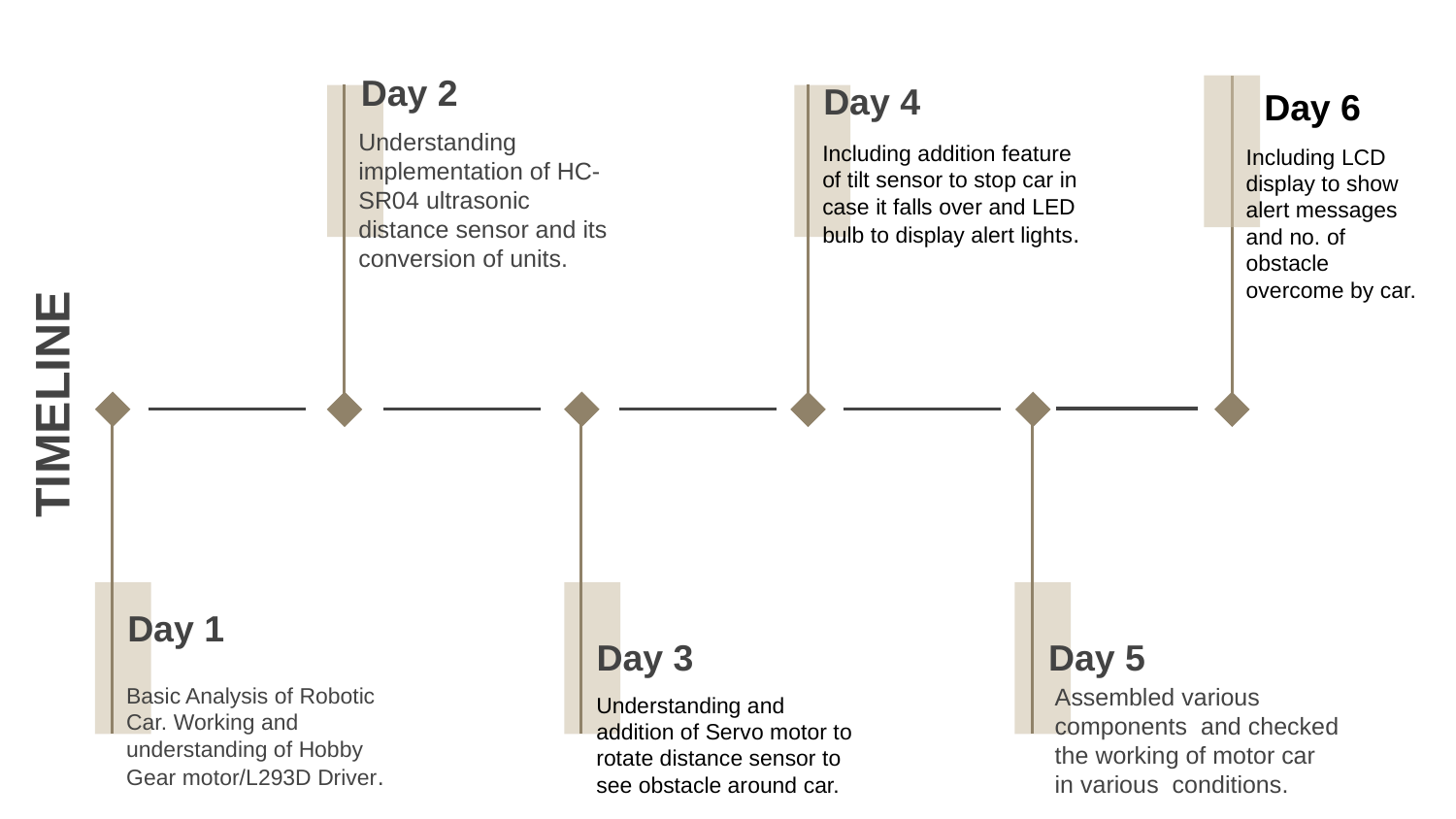

Day 2
Day 4

Day 6

Understanding implementation of HC-SR04 ultrasonic distance sensor and its conversion of units.
Including addition feature of tilt sensor to stop car in case it falls over and LED bulb to display alert lights.
Including LCD display to show alert messages and no. of obstacle overcome by car.
# TIMELINE

Day 1
Day 3
Day 5
Basic Analysis of Robotic Car. Working and understanding of Hobby Gear motor/L293D Driver.
Assembled various components  and checked the working of motor car in various  conditions.
Understanding and addition of Servo motor to rotate distance sensor to see obstacle around car.